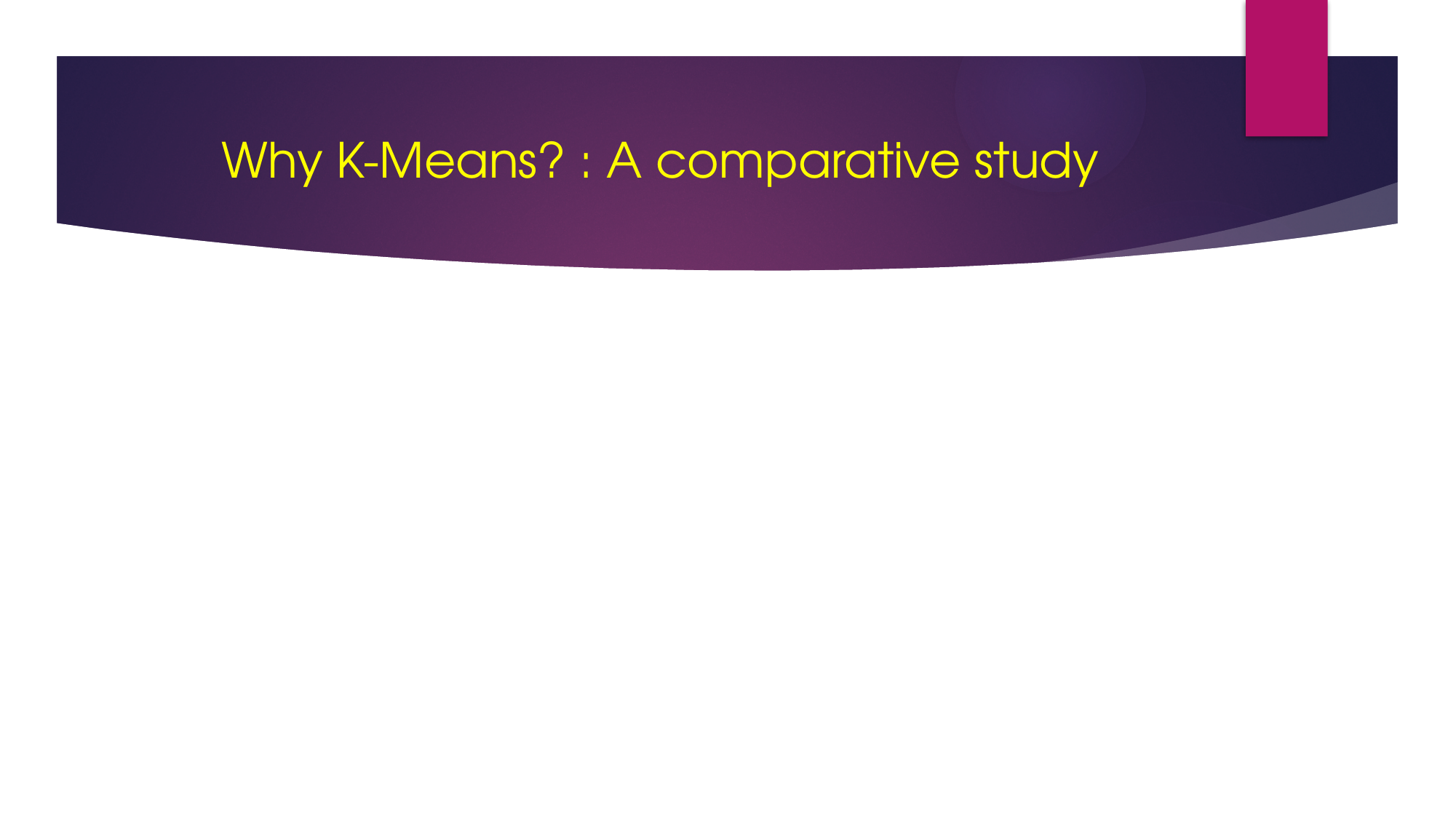

# Why K-Means? : A comparative study